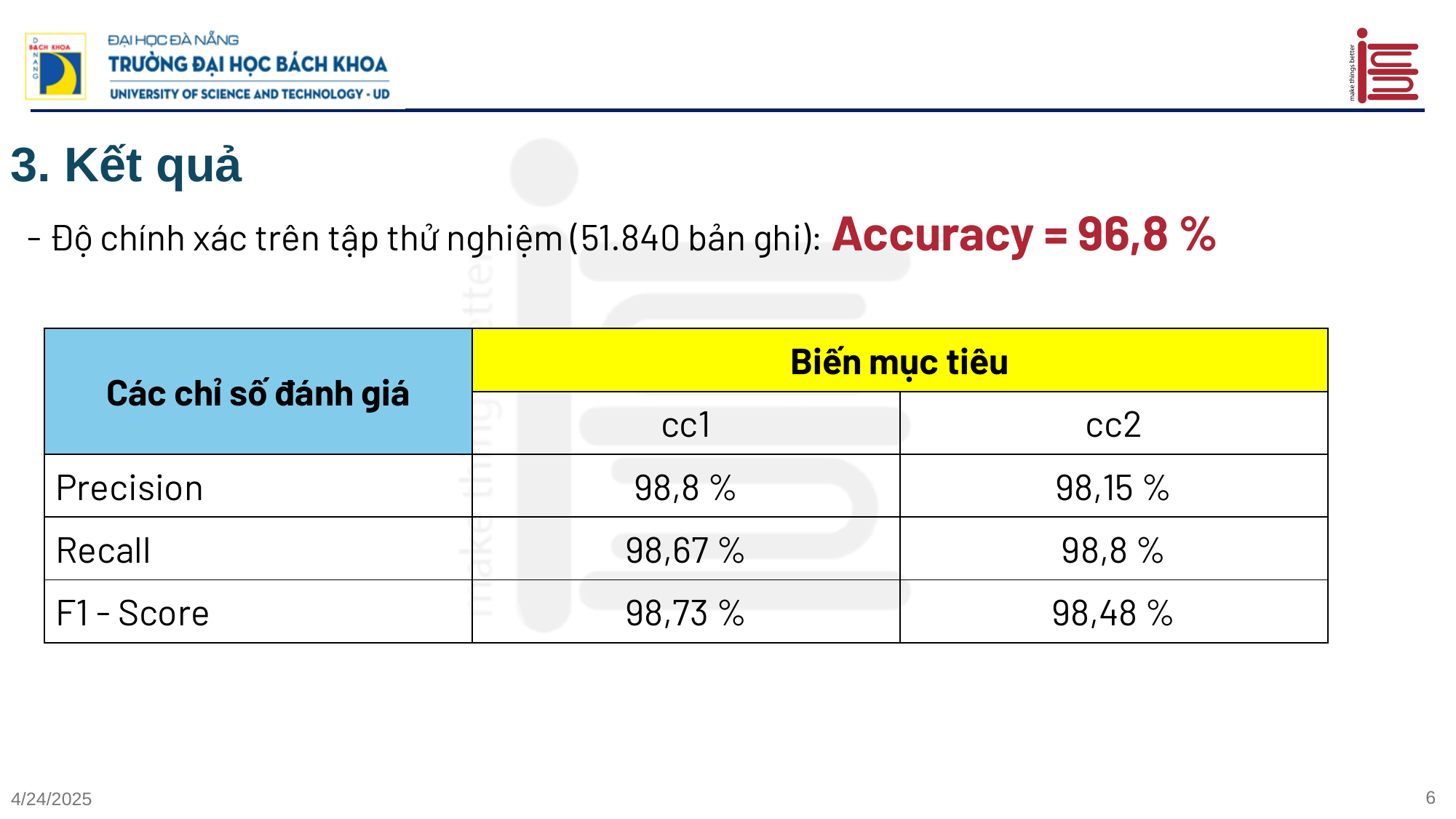

3. Kết quả
- Độ chính xác trên tập thử nghiệm (51.840 bản ghi): Accuracy = 96,8 %
| Các chỉ số đánh giá | Biến mục tiêu |  |
| --- | --- | --- |
|  | cc1 | cc2 |
| Precision | 98,8 % | 98,15 % |
| Recall | 98,67 % | 98,8 % |
| F1 - Score | 98,73 % | 98,48 % |
6
4/24/2025